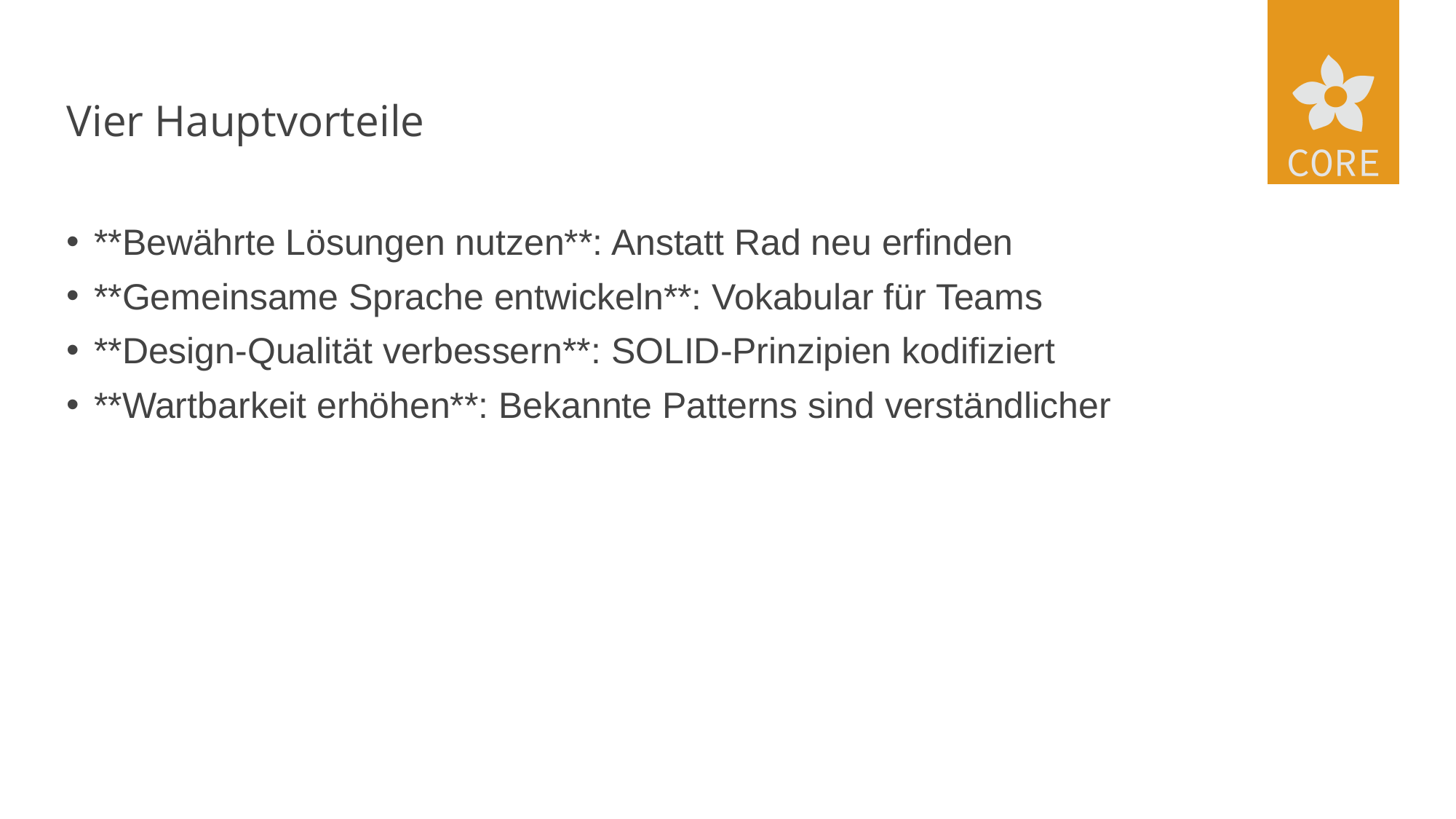

# Vier Hauptvorteile
**Bewährte Lösungen nutzen**: Anstatt Rad neu erfinden
**Gemeinsame Sprache entwickeln**: Vokabular für Teams
**Design-Qualität verbessern**: SOLID-Prinzipien kodifiziert
**Wartbarkeit erhöhen**: Bekannte Patterns sind verständlicher